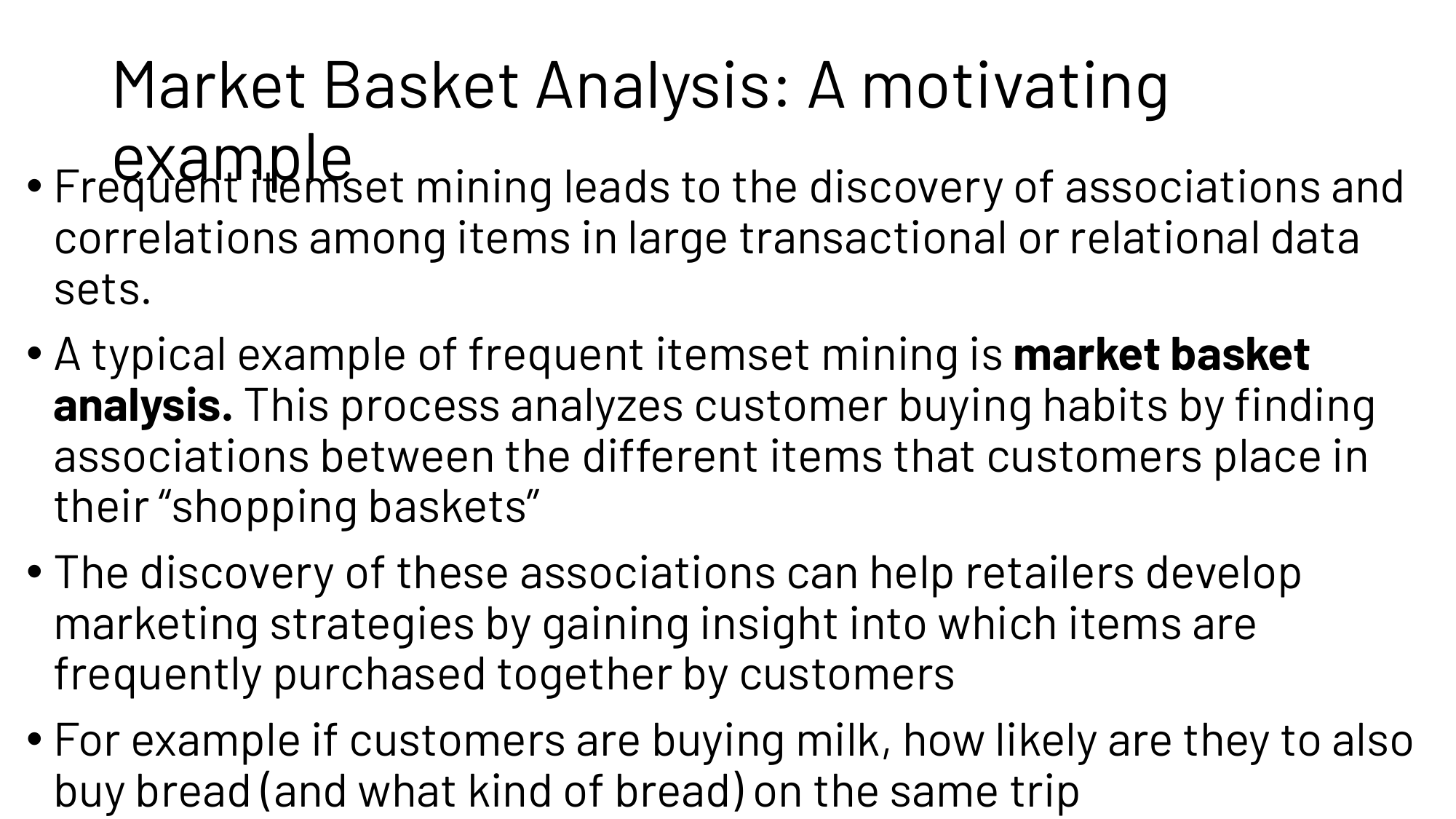

# Market Basket Analysis: A motivating example
Frequent itemset mining leads to the discovery of associations and correlations among items in large transactional or relational data sets.
A typical example of frequent itemset mining is market basket analysis. This process analyzes customer buying habits by finding associations between the different items that customers place in their “shopping baskets”
The discovery of these associations can help retailers develop marketing strategies by gaining insight into which items are frequently purchased together by customers
For example if customers are buying milk, how likely are they to also buy bread (and what kind of bread) on the same trip